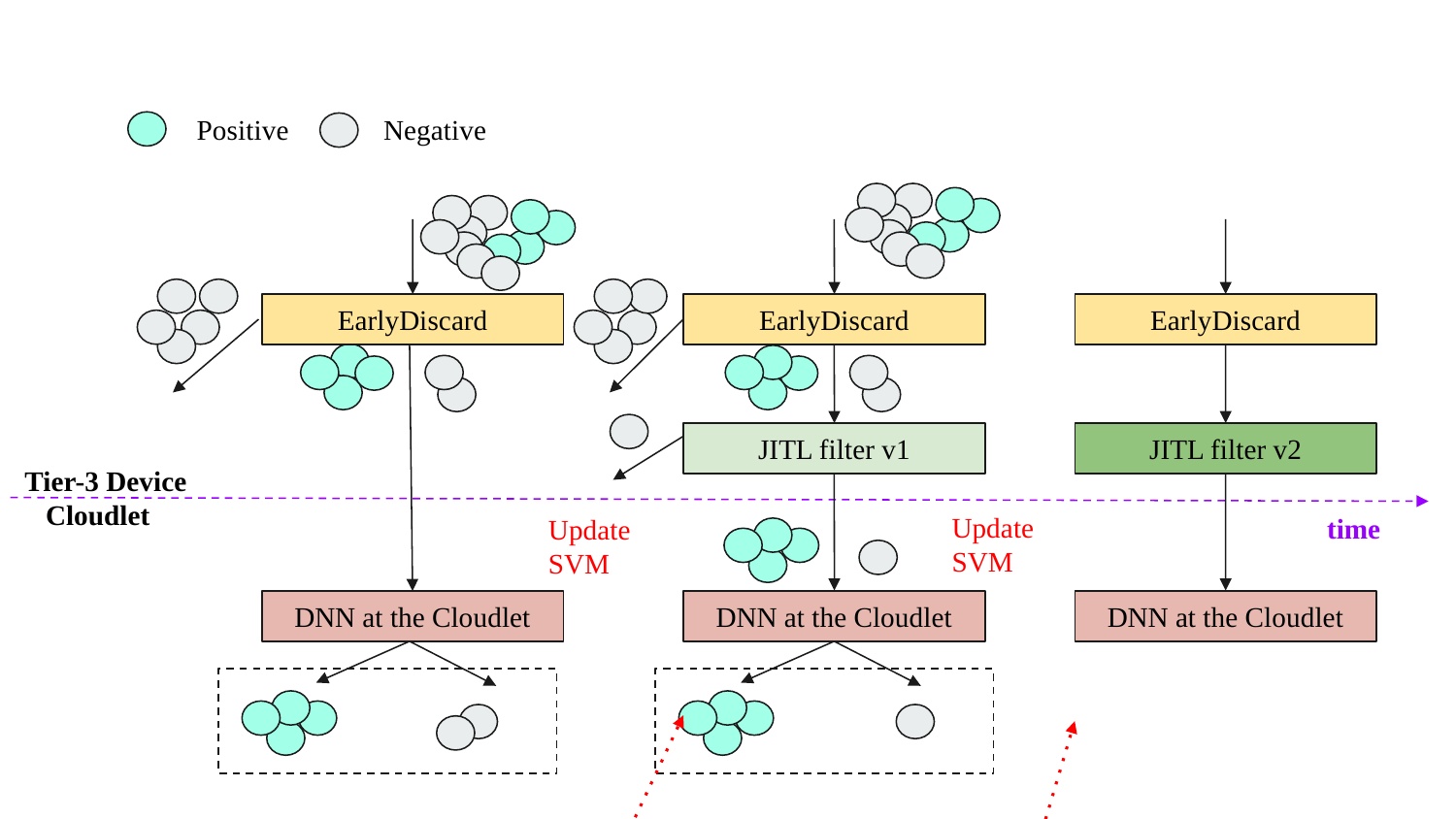

Positive

Negative

EarlyDiscard

JITL filter v2

DNN at the Cloudlet

EarlyDiscard
EarlyDiscard

JITL filter v1
Update SVM

Update SVM

Tier-3 Device
   Cloudlet

time

DNN at the Cloudlet
DNN at the Cloudlet